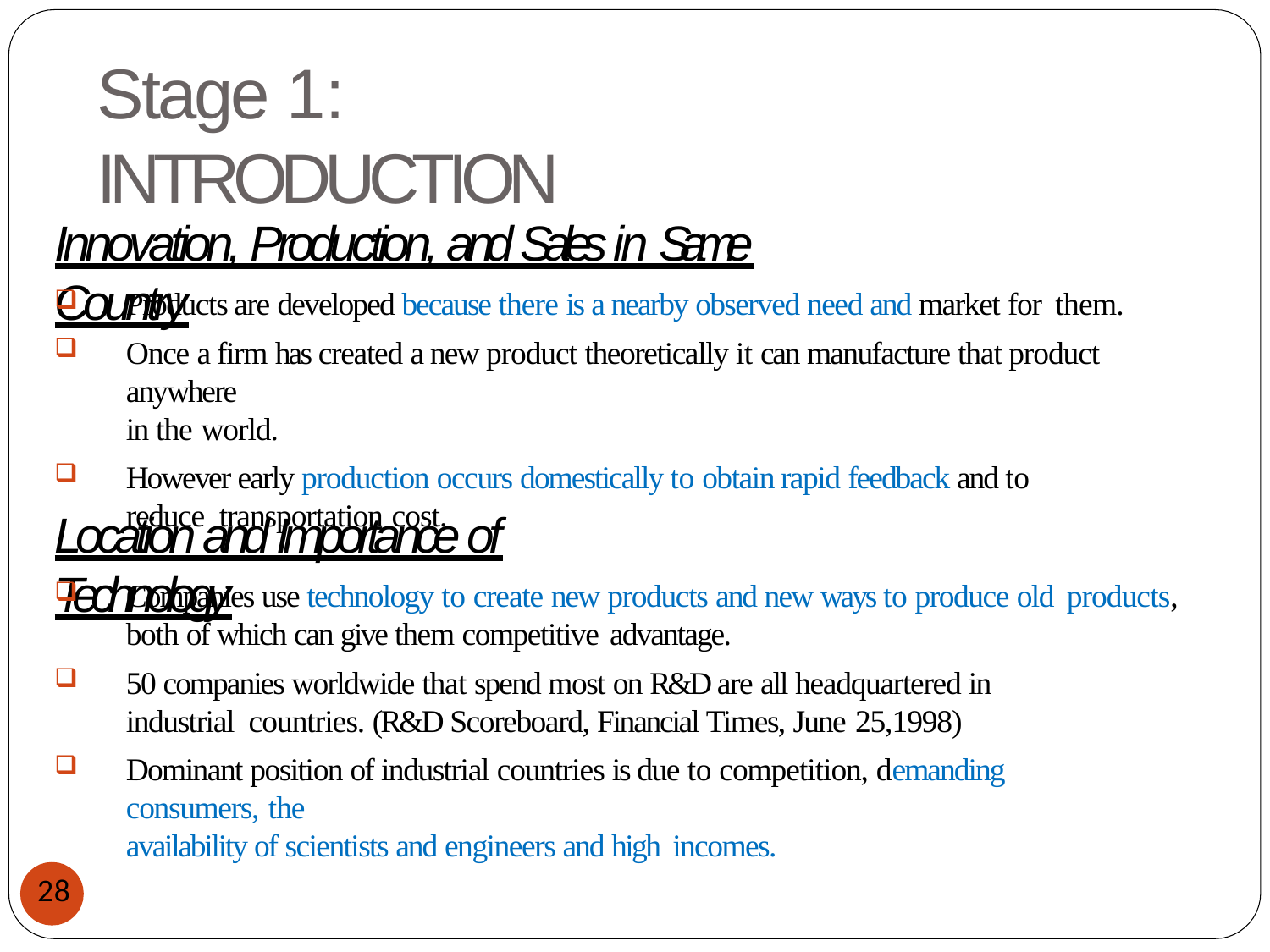

# Stage 1: INTRODUCTION
Innovation, Production, and Sales in Same Country
Products are developed because there is a nearby observed need and market for them.
Once a firm has created a new product theoretically it can manufacture that product anywhere
in the world.
However early production occurs domestically to obtain rapid feedback and to reduce  transportation cost.
Location and Importance of Technology
Companies use technology to create new products and new ways to produce old products,
both of which can give them competitive advantage.
50 companies worldwide that spend most on R&D are all headquartered in industrial  countries. (R&D Scoreboard, Financial Times, June 25,1998)
Dominant position of industrial countries is due to competition, demanding consumers, the
availability of scientists and engineers and high incomes.

28